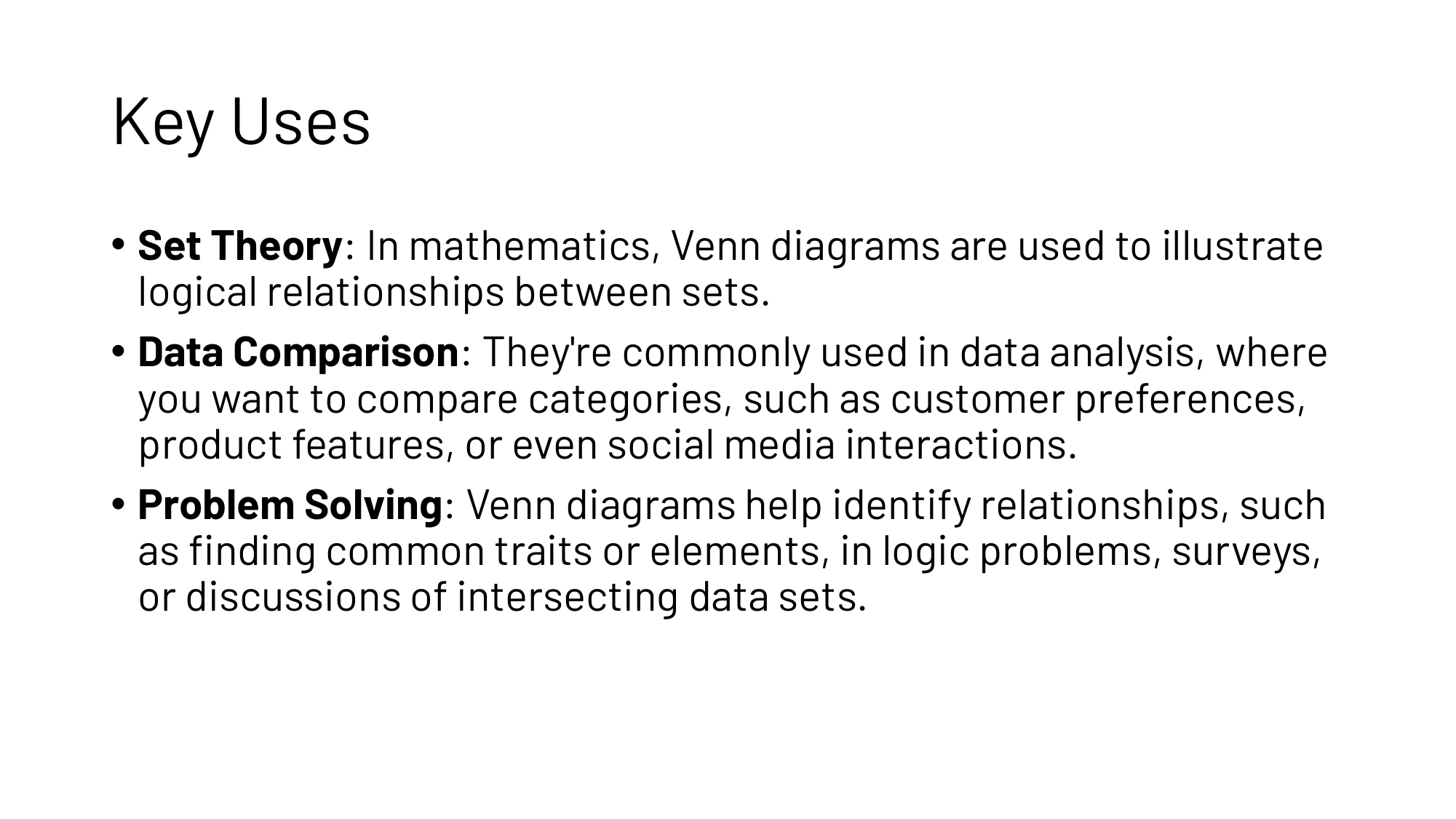

# Key Uses
Set Theory: In mathematics, Venn diagrams are used to illustrate logical relationships between sets.
Data Comparison: They're commonly used in data analysis, where you want to compare categories, such as customer preferences, product features, or even social media interactions.
Problem Solving: Venn diagrams help identify relationships, such as finding common traits or elements, in logic problems, surveys, or discussions of intersecting data sets.